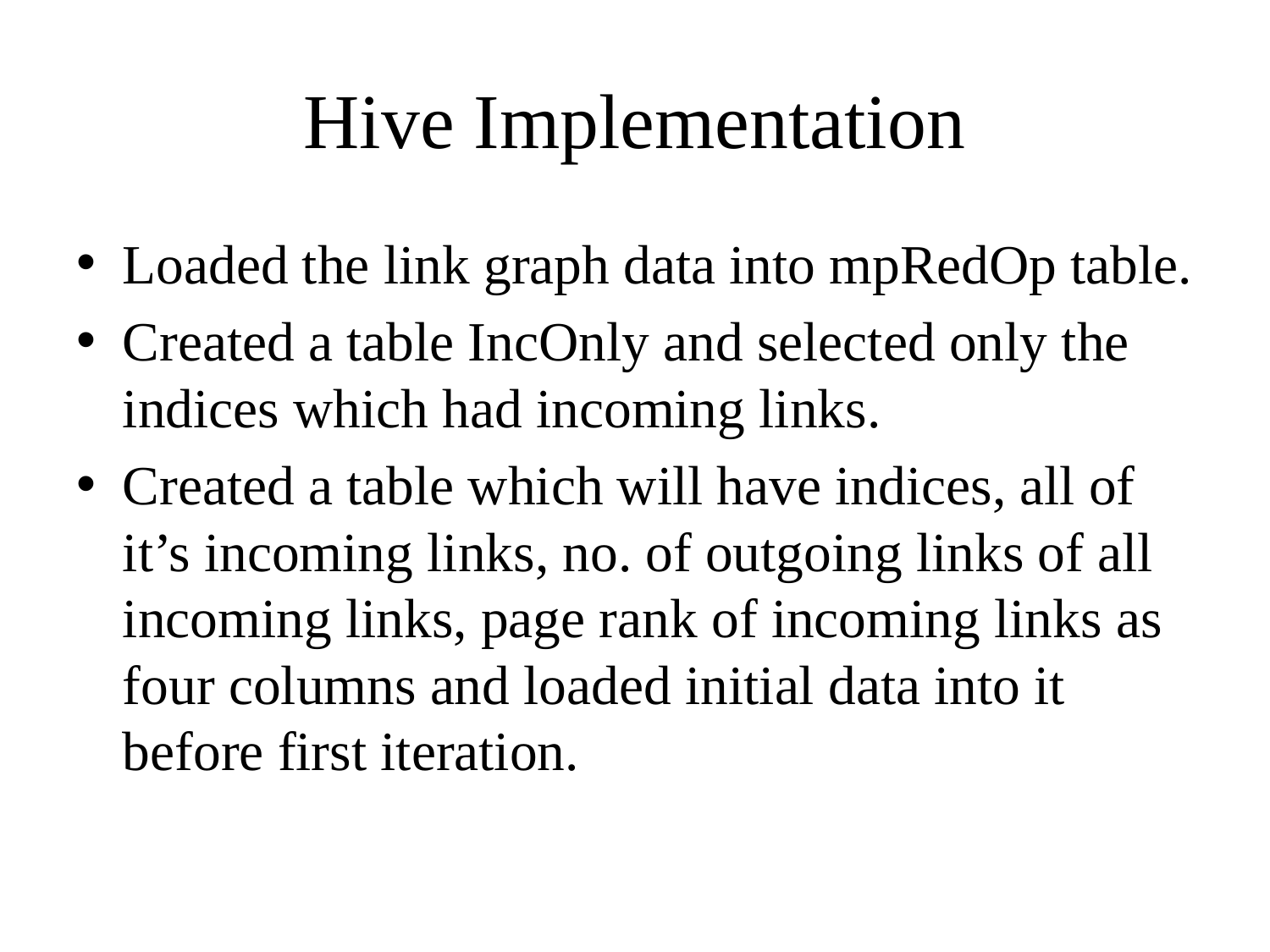

# Hive Implementation
Loaded the link graph data into mpRedOp table.
Created a table IncOnly and selected only the indices which had incoming links.
Created a table which will have indices, all of it’s incoming links, no. of outgoing links of all incoming links, page rank of incoming links as four columns and loaded initial data into it before first iteration.